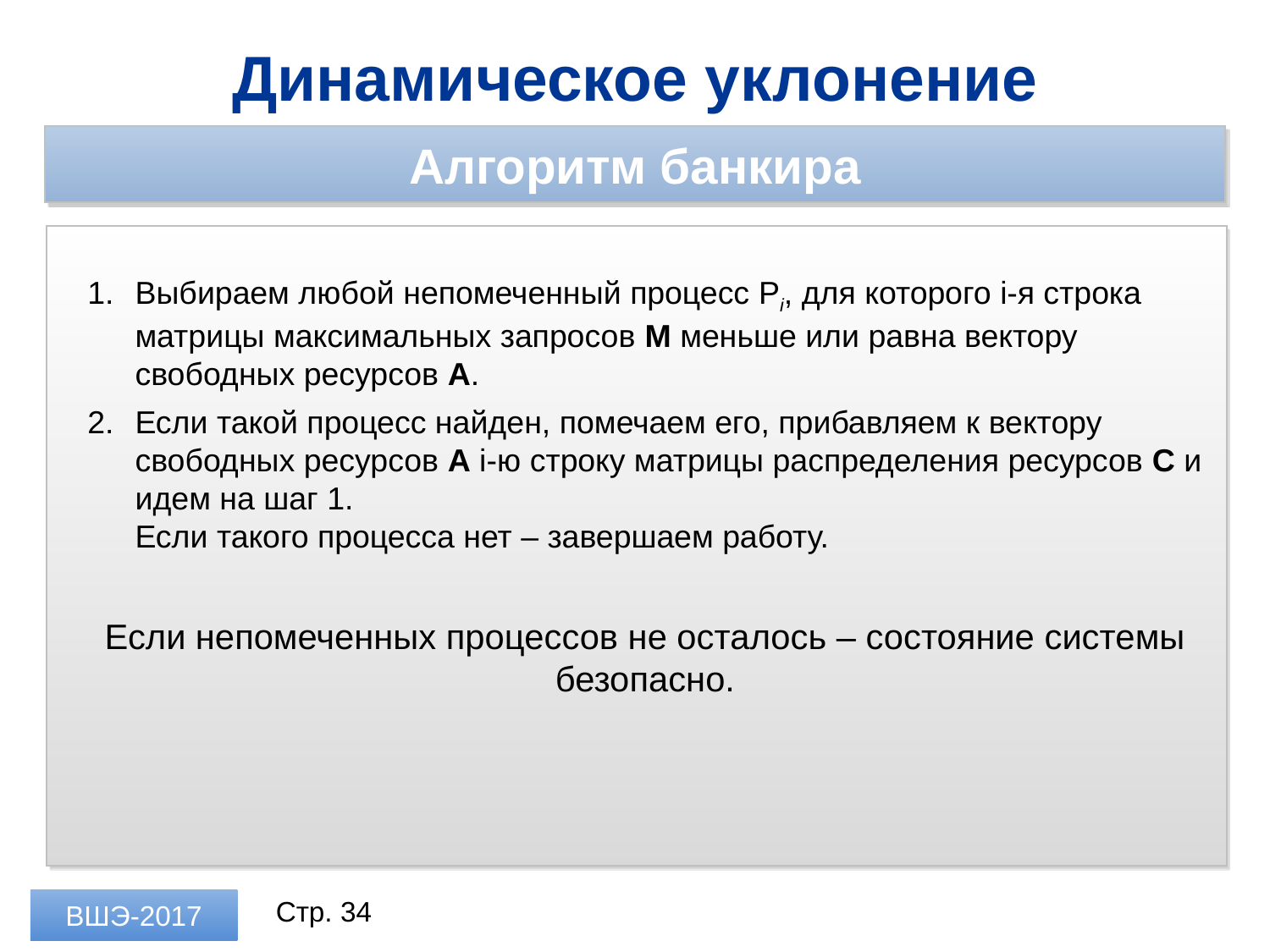

Динамическое уклонение
Алгоритм банкира

Выбираем любой непомеченный процесс Pi, для которого i-я строка матрицы максимальных запросов М меньше или равна вектору свободных ресурсов A.
Если такой процесс найден, помечаем его, прибавляем к вектору свободных ресурсов A i-ю строку матрицы распределения ресурсов C и идем на шаг 1.
Если такого процесса нет – завершаем работу.

Если непомеченных процессов не осталось – состояние системы безопасно.
Стр. 34
ВШЭ-2017